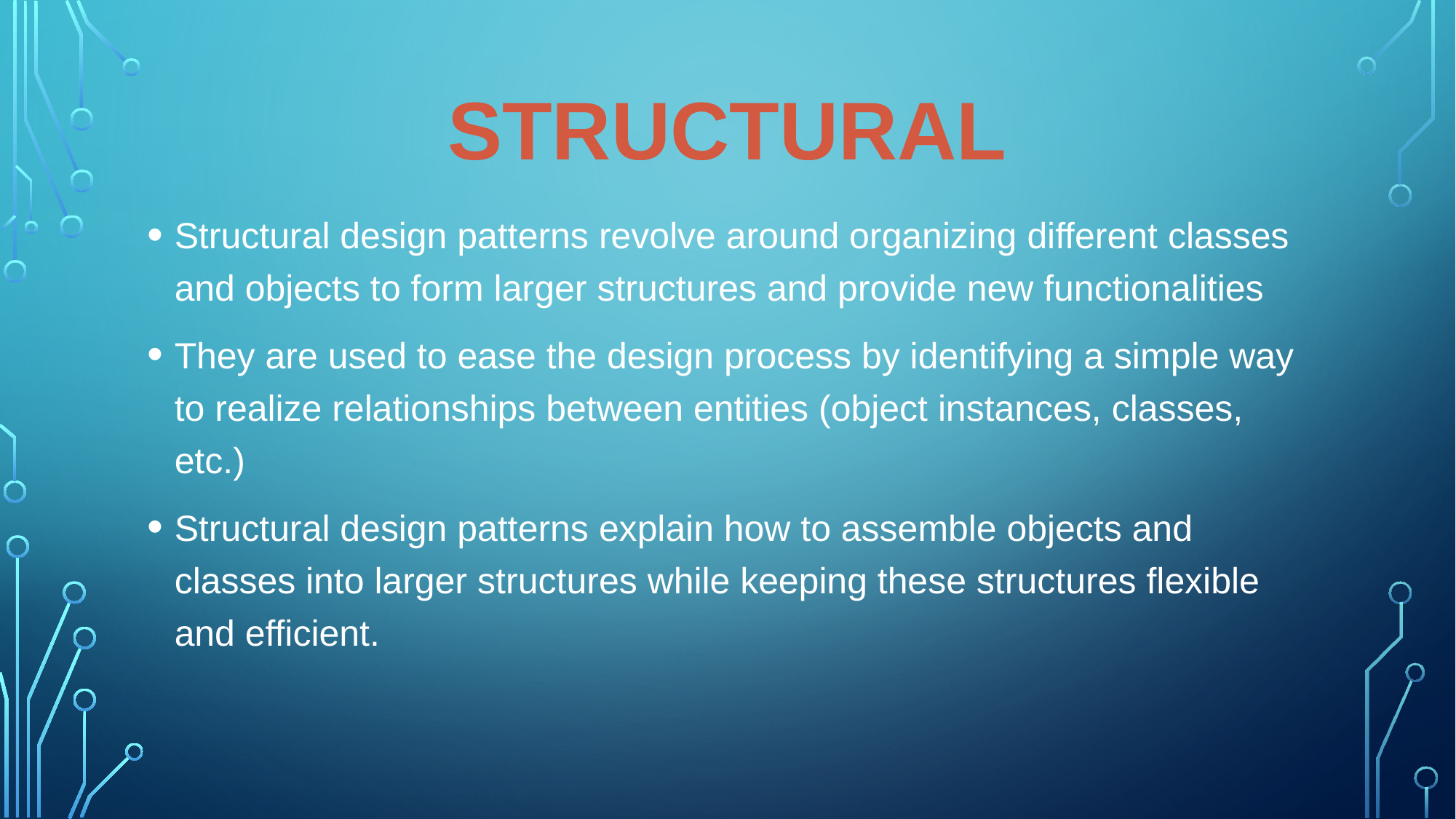

STRUCTURAL
Structural design patterns revolve around organizing different classes and objects to form larger structures and provide new functionalities
They are used to ease the design process by identifying a simple way to realize relationships between entities (object instances, classes, etc.)
Structural design patterns explain how to assemble objects and classes into larger structures while keeping these structures flexible and efficient.